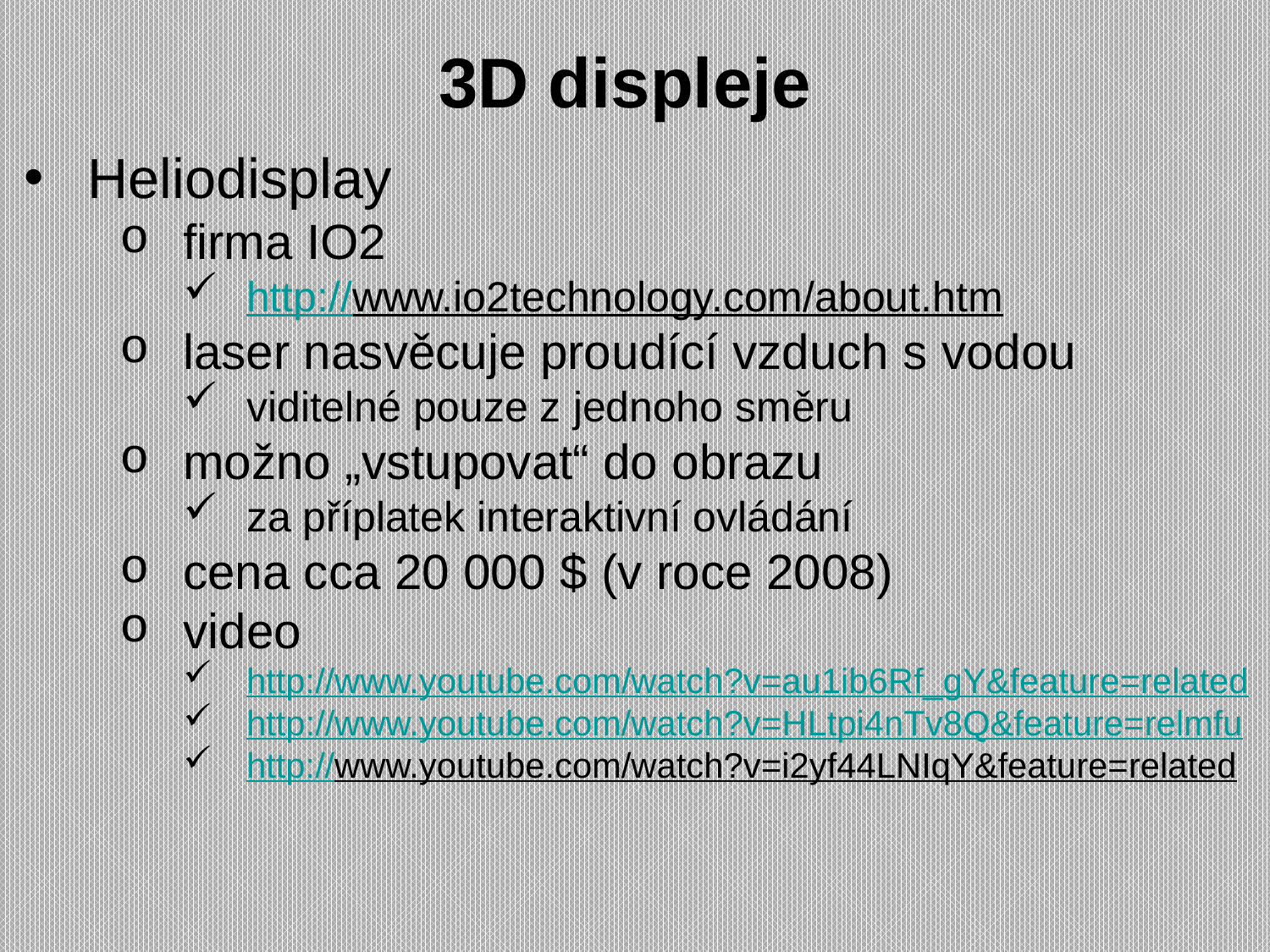

# 3D displeje
Heliodisplay
firma IO2
http://www.io2technology.com/about.htm
laser nasvěcuje proudící vzduch s vodou
viditelné pouze z jednoho směru
možno „vstupovat“ do obrazu
za příplatek interaktivní ovládání
cena cca 20 000 $ (v roce 2008)
video
http://www.youtube.com/watch?v=au1ib6Rf_gY&feature=related
http://www.youtube.com/watch?v=HLtpi4nTv8Q&feature=relmfu
http://www.youtube.com/watch?v=i2yf44LNIqY&feature=related